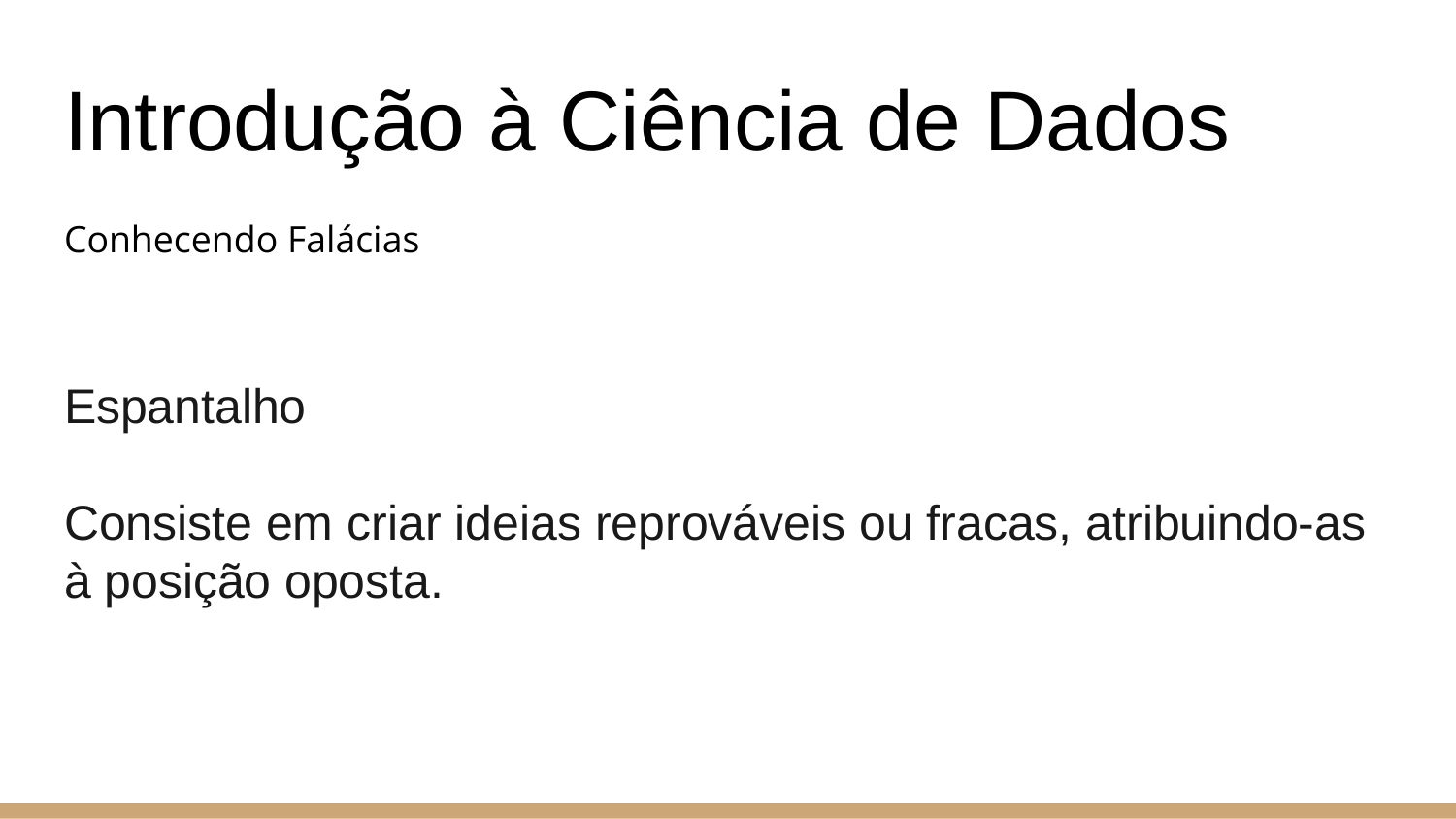

# Introdução à Ciência de Dados
Conhecendo Falácias

Espantalho
Consiste em criar ideias reprováveis ou fracas, atribuindo-as à posição oposta.